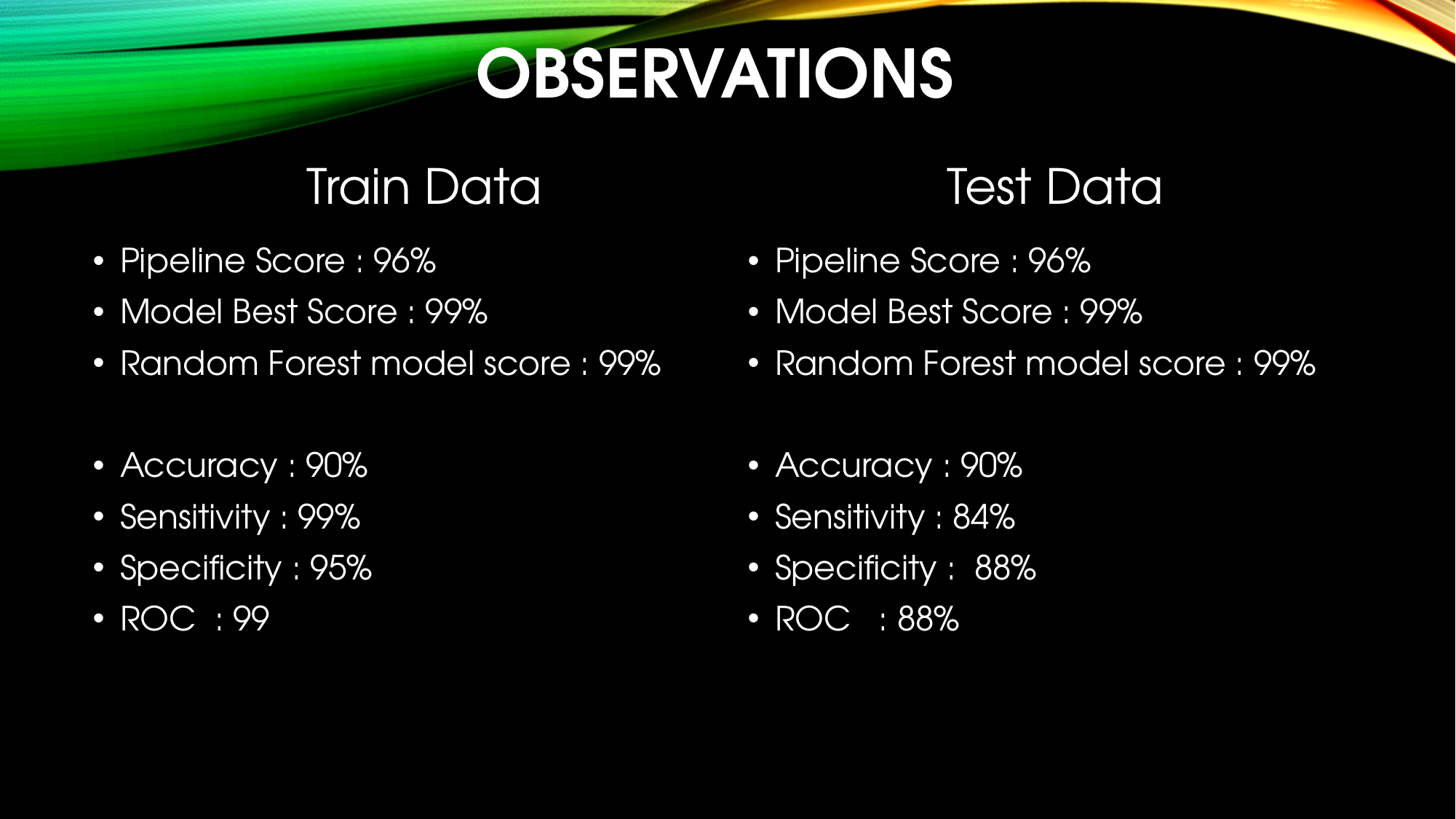

# Observations
Train Data
Test Data
Pipeline Score : 96%
Model Best Score : 99%
Random Forest model score : 99%

Accuracy : 90%
Sensitivity : 99%
Specificity : 95%
ROC  : 99
Pipeline Score : 96%
Model Best Score : 99%
Random Forest model score : 99%

Accuracy : 90%
Sensitivity : 84%
Specificity :  88%
ROC   : 88%